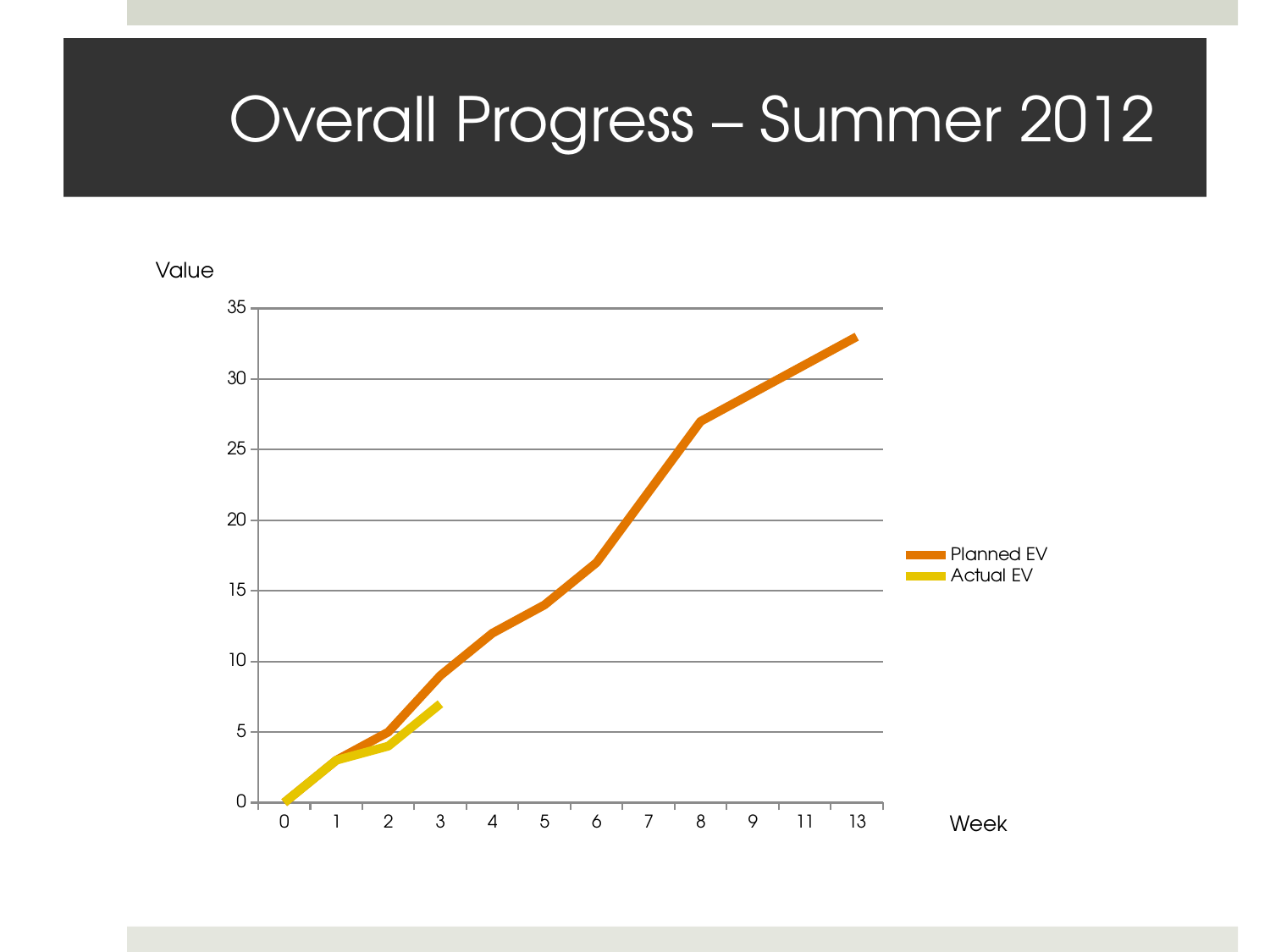

# Overall Progress – Summer 2012
Value

### Chart

| Category | Planned EV | Actual EV |
|---|---|---|
| 0 | 0.0 | 0.0 |
| 1 | 3.0 | 3.0 |
| 2 | 5.0 | 4.0 |
| 3 | 9.0 | 7.0 |
| 4 | 12.0 | None |
| 5 | 14.0 | None |
| 6 | 17.0 | None |
| 7 | 22.0 | None |
| 8 | 27.0 | None |
| 9 | 29.0 | None |
| 11 | 31.0 | None |
| 13 | 33.0 | None |
Week